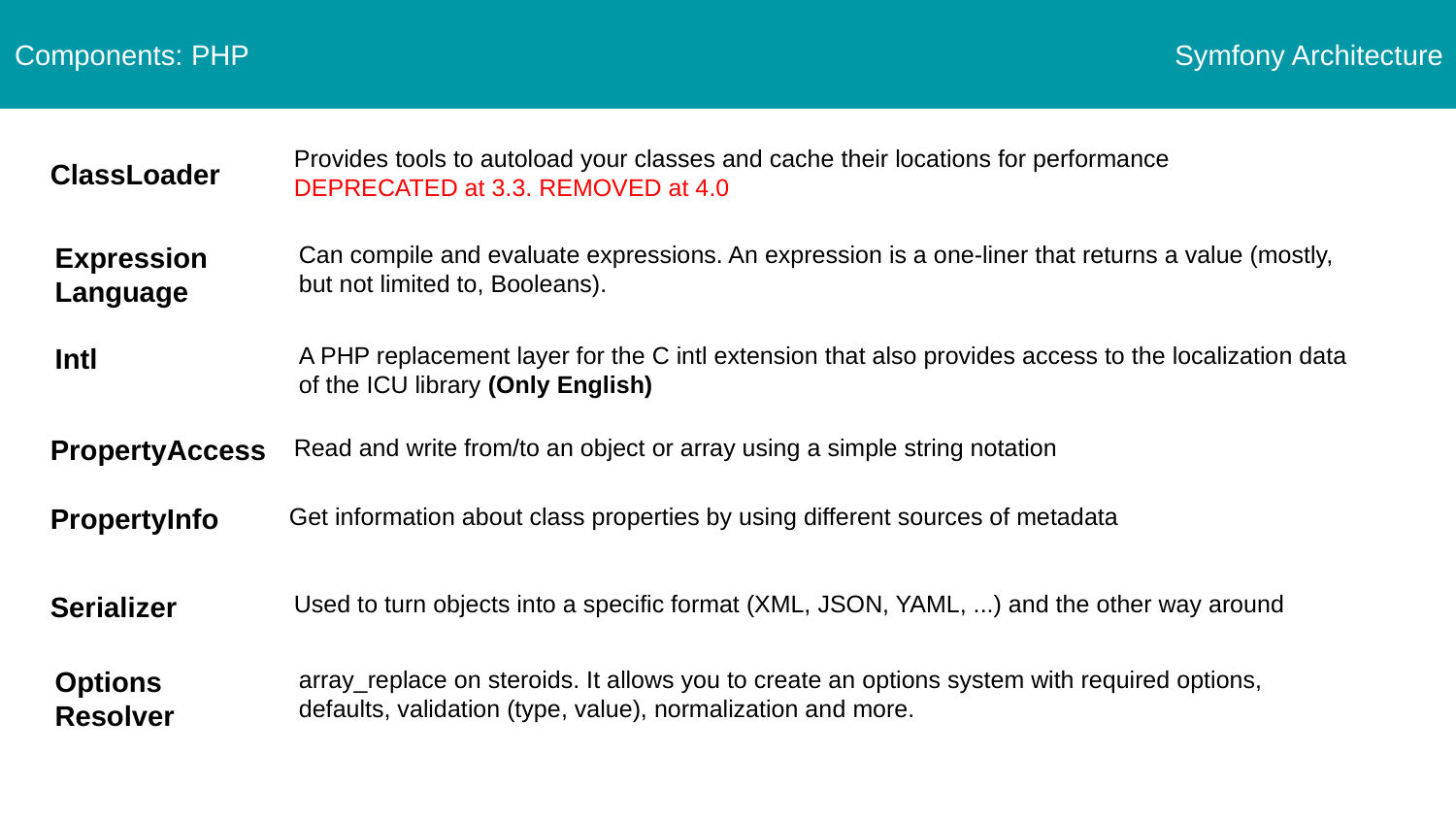

Components: PHP
Symfony Architecture
Provides tools to autoload your classes and cache their locations for performance
DEPRECATED at 3.3. REMOVED at 4.0
ClassLoader
Expression
Language
Can compile and evaluate expressions. An expression is a one-liner that returns a value (mostly, but not limited to, Booleans).
Intl
A PHP replacement layer for the C intl extension that also provides access to the localization data of the ICU library (Only English)
PropertyAccess
Read and write from/to an object or array using a simple string notation
PropertyInfo
Get information about class properties by using different sources of metadata
Serializer
Used to turn objects into a specific format (XML, JSON, YAML, ...) and the other way around
Options
Resolver
array_replace on steroids. It allows you to create an options system with required options, defaults, validation (type, value), normalization and more.